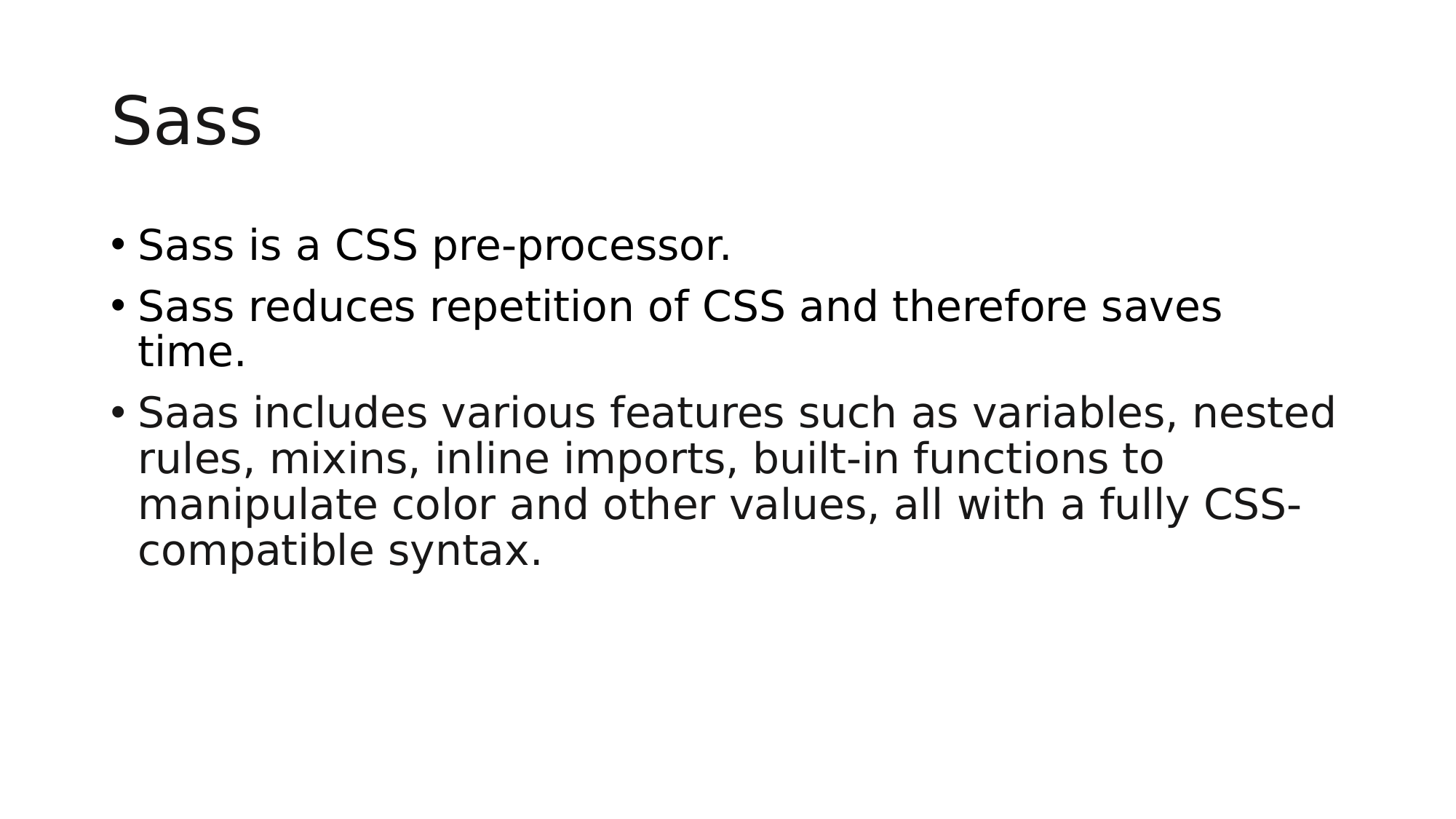

# Sass
Sass is a CSS pre-processor.
Sass reduces repetition of CSS and therefore saves time.
Saas includes various features such as variables, nested rules, mixins, inline imports, built-in functions to manipulate color and other values, all with a fully CSS-compatible syntax.